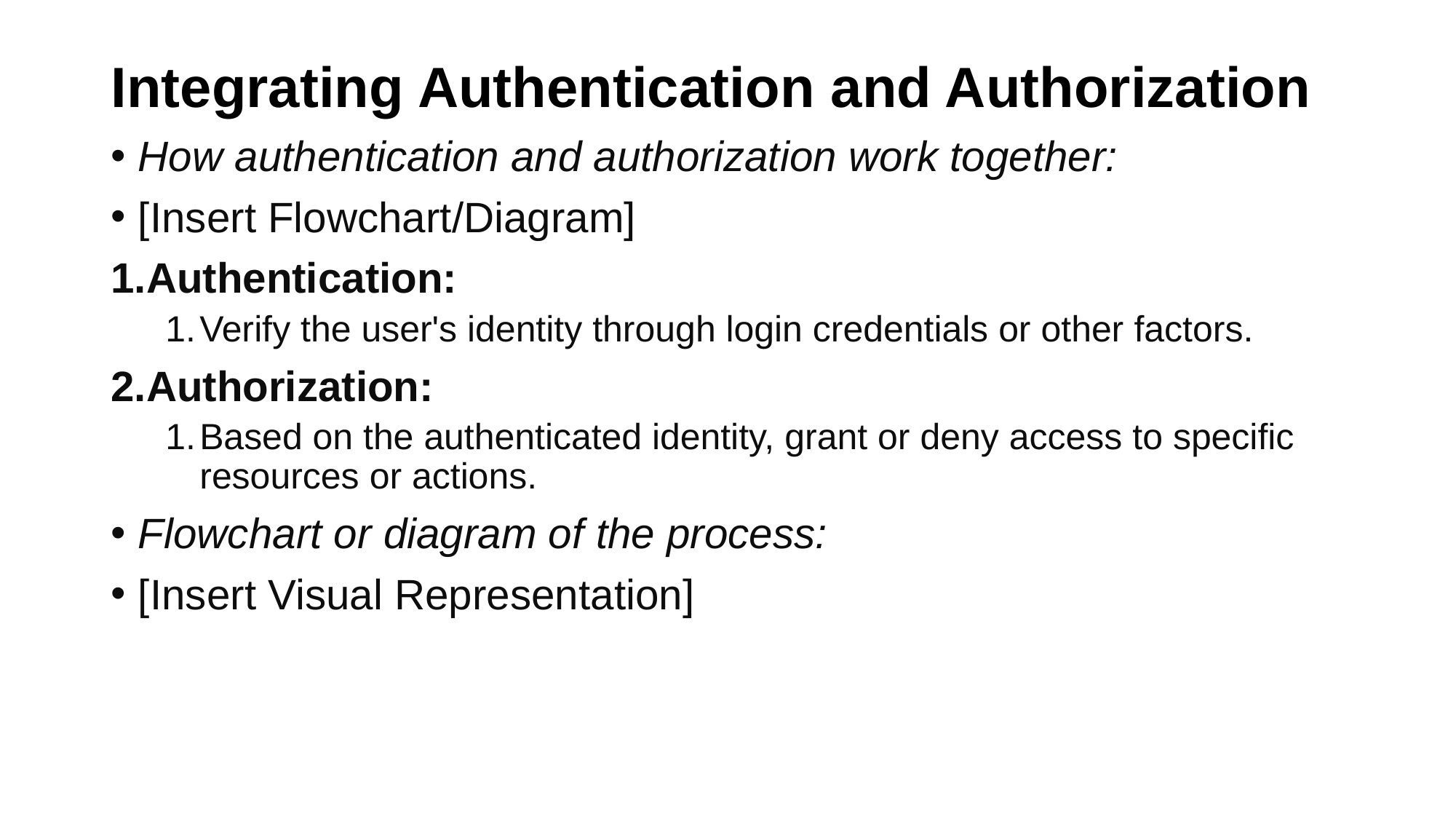

# Integrating Authentication and Authorization
How authentication and authorization work together:
[Insert Flowchart/Diagram]
Authentication:
Verify the user's identity through login credentials or other factors.
Authorization:
Based on the authenticated identity, grant or deny access to specific resources or actions.
Flowchart or diagram of the process:
[Insert Visual Representation]